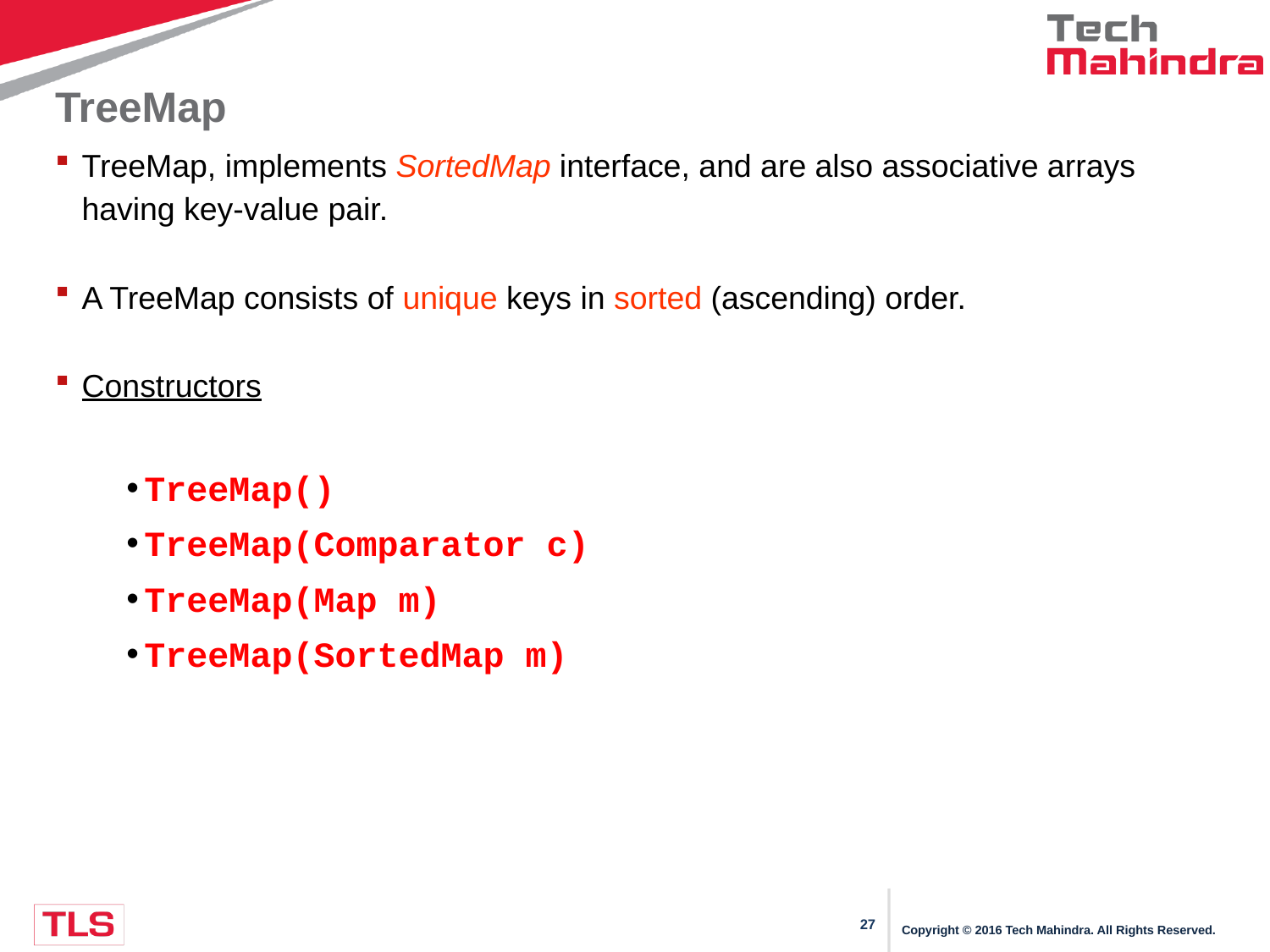

# TreeMap
TreeMap, implements SortedMap interface, and are also associative arrays having key-value pair.

A TreeMap consists of unique keys in sorted (ascending) order.

Constructors

TreeMap()
TreeMap(Comparator c)
TreeMap(Map m)
TreeMap(SortedMap m)

Copyright © 2016 Tech Mahindra. All Rights Reserved.